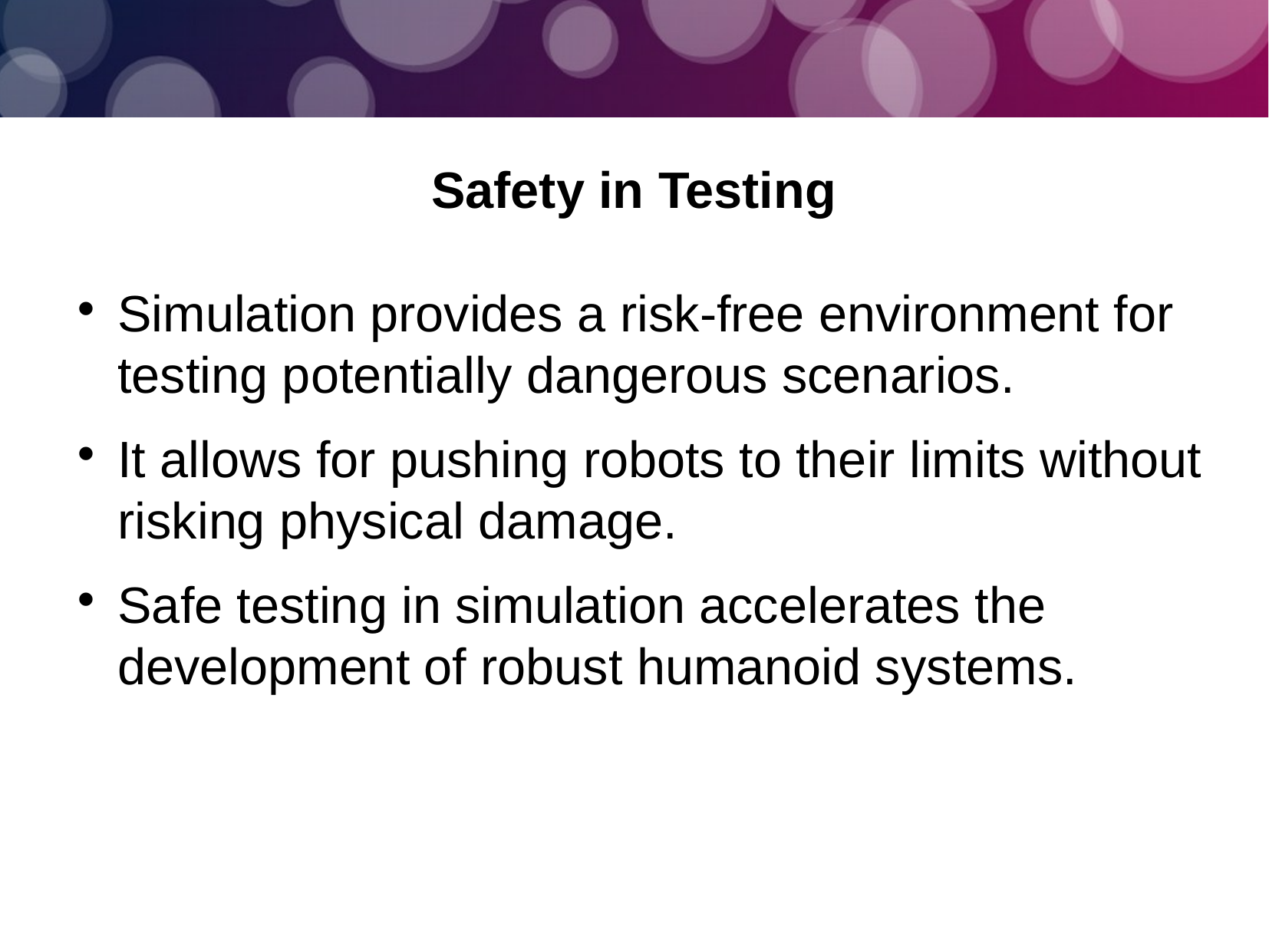

Safety in Testing
Simulation provides a risk-free environment for testing potentially dangerous scenarios.
It allows for pushing robots to their limits without risking physical damage.
Safe testing in simulation accelerates the development of robust humanoid systems.